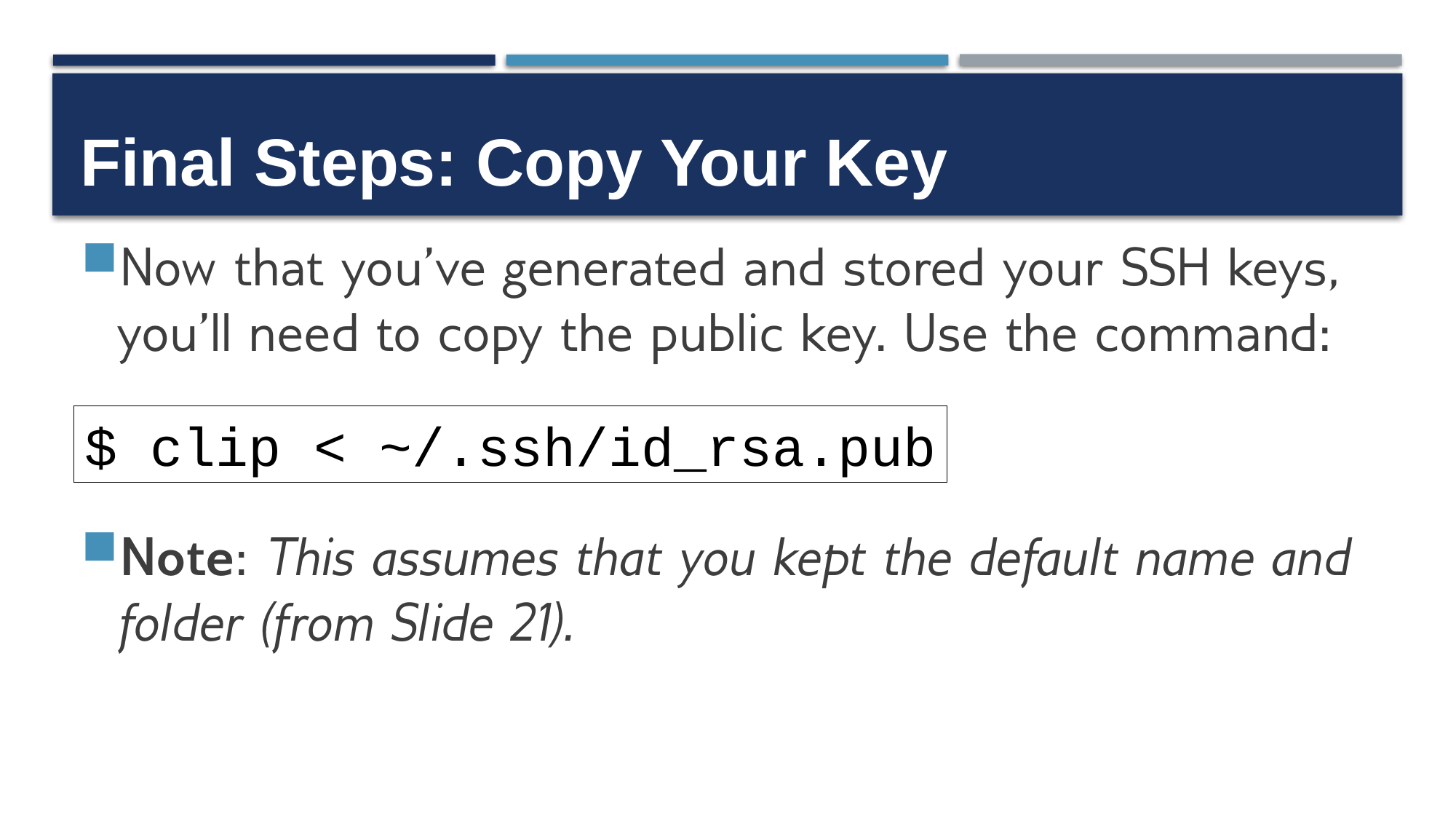

# Final Steps: Copy Your Key
Now that you’ve generated and stored your SSH keys, you’ll need to copy the public key. Use the command:

Note: This assumes that you kept the default name and folder (from Slide 21).
$ clip < ~/.ssh/id_rsa.pub